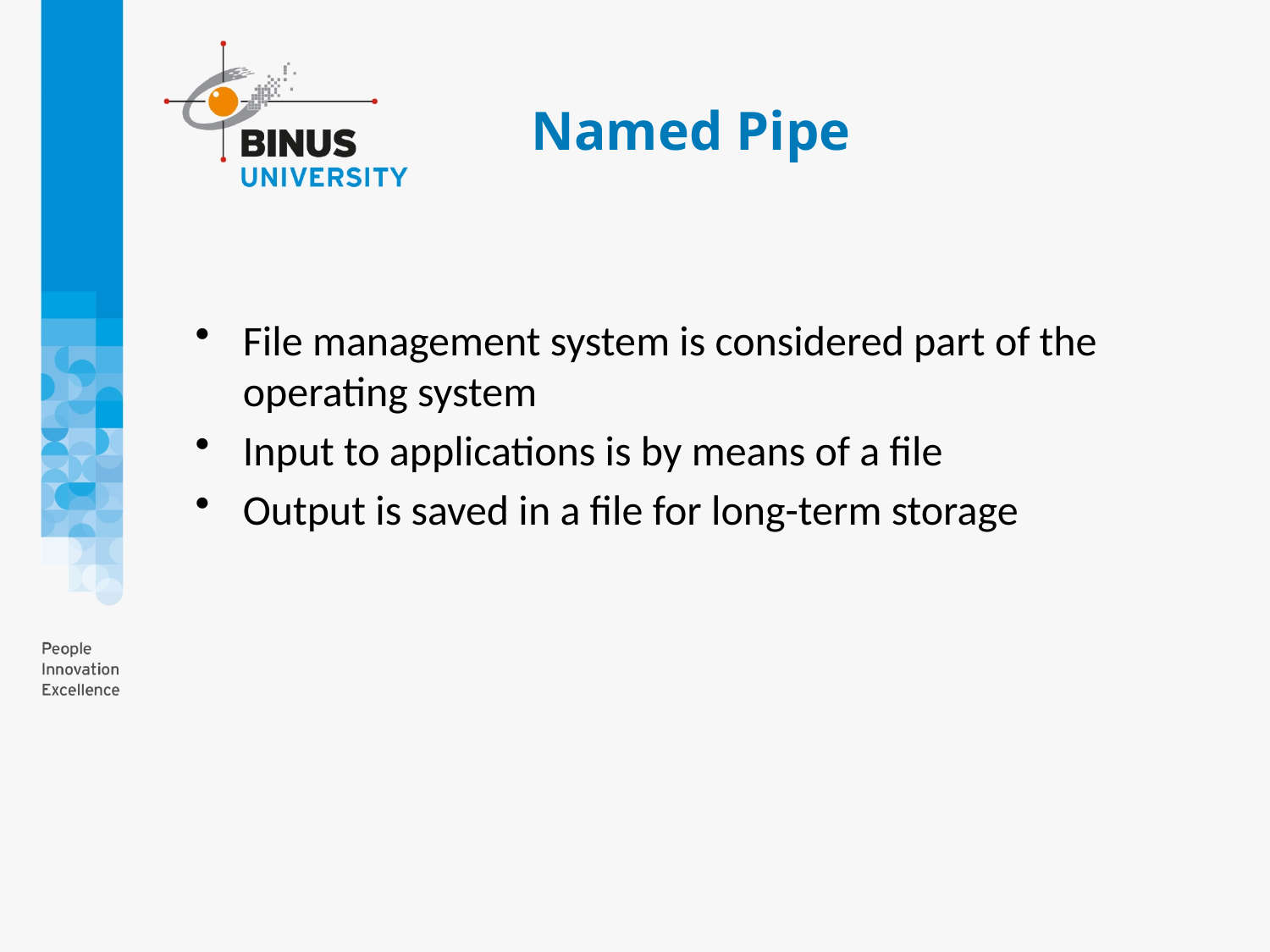

# Named Pipe
File management system is considered part of the operating system
Input to applications is by means of a file
Output is saved in a file for long-term storage